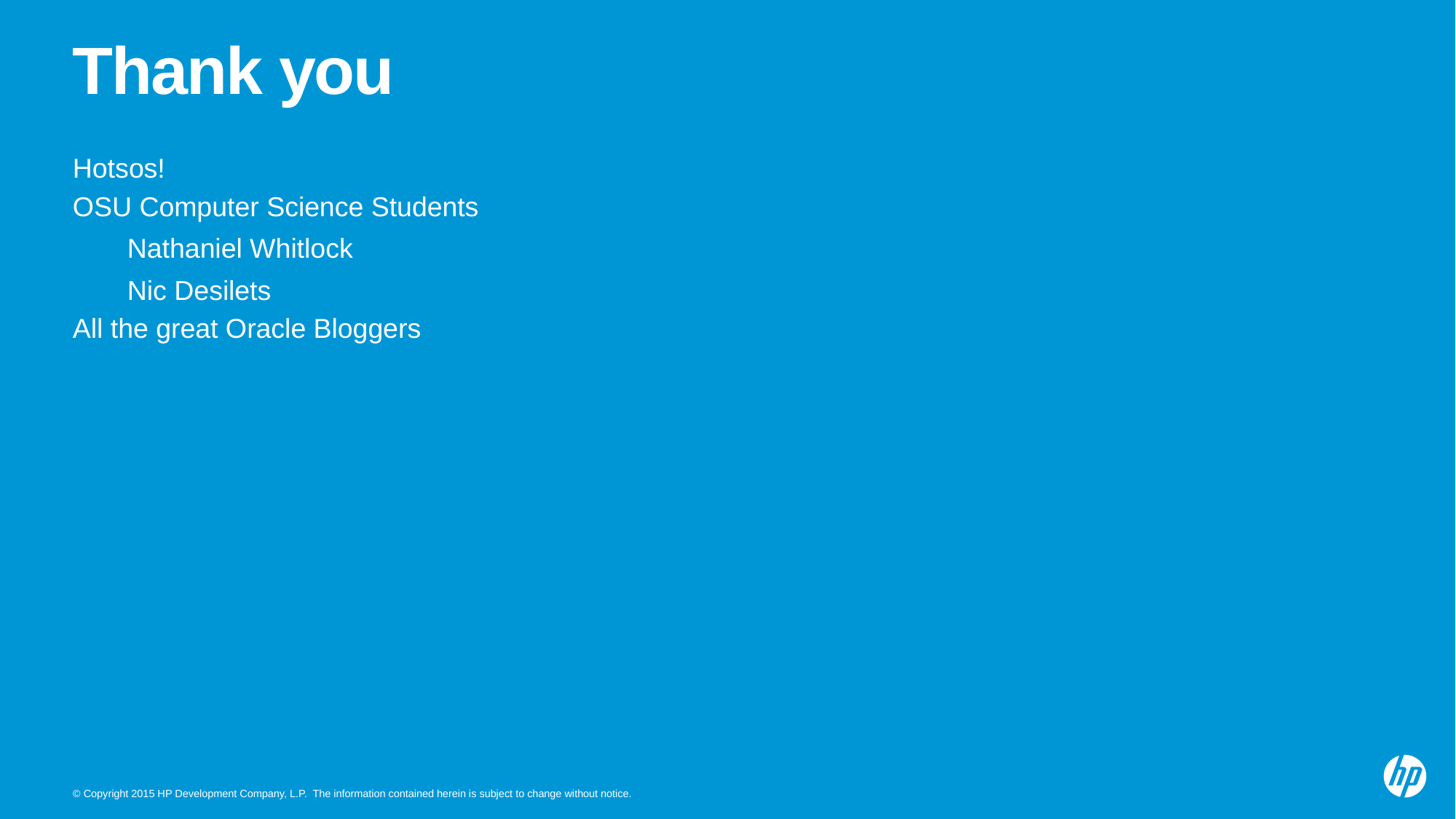

# Thank you
Hotsos!
OSU Computer Science Students
Nathaniel Whitlock
Nic Desilets
All the great Oracle Bloggers